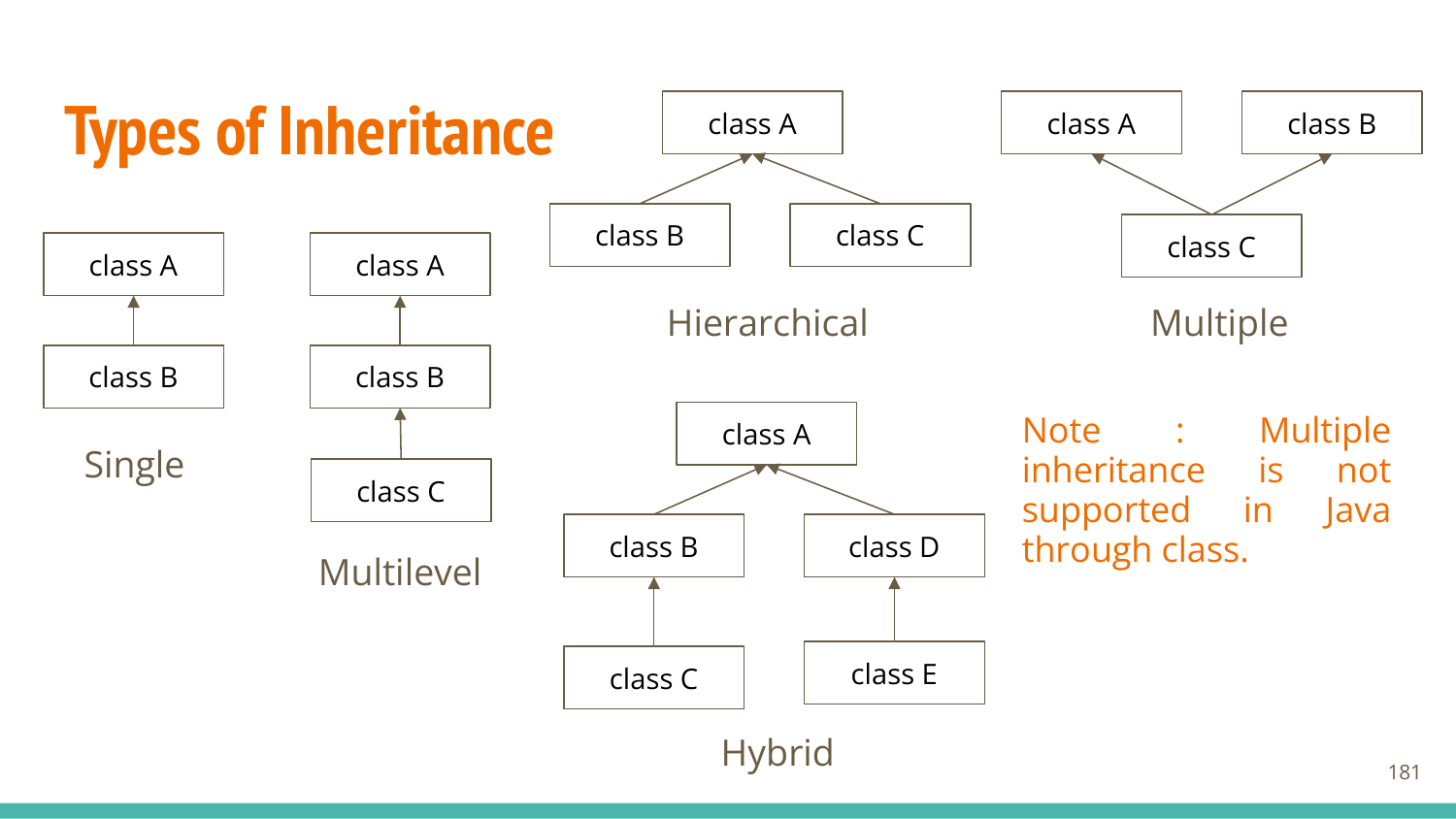

# Types of Inheritance
class A
class B
class C
Hierarchical
class A
class B
class C
Multiple
class A
class B
Single
class A
class B
class C
Multilevel
Note : Multiple inheritance is not supported in Java through class.
class A
class B
class D
Hybrid
class E
class C
181